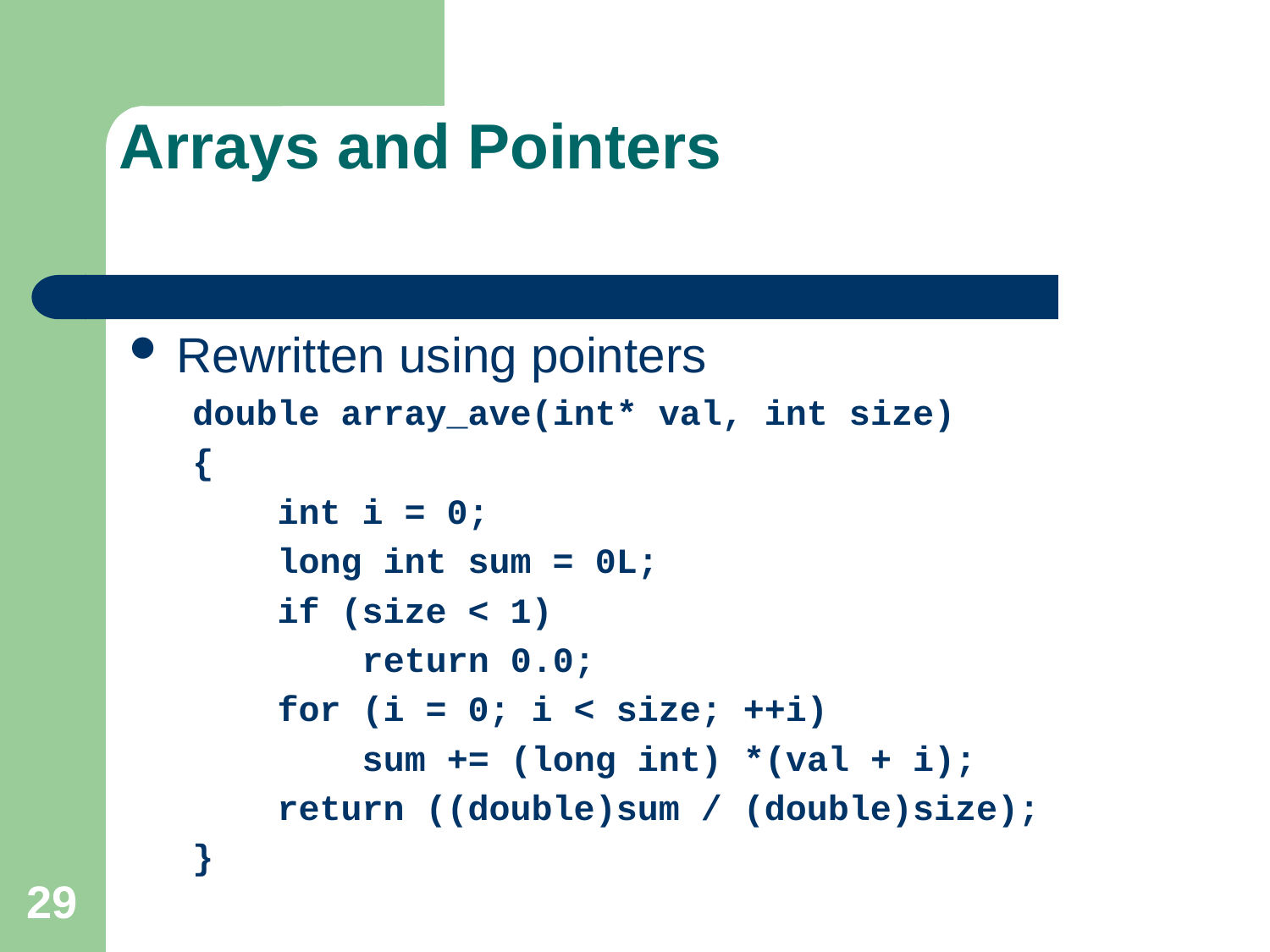

# Arrays and Pointers
Rewritten using pointers
double array_ave(int* val, int size)
{
    int i = 0;
    long int sum = 0L;
    if (size < 1)
        return 0.0;
    for (i = 0; i < size; ++i)
        sum += (long int) *(val + i);
    return ((double)sum / (double)size);
}
29